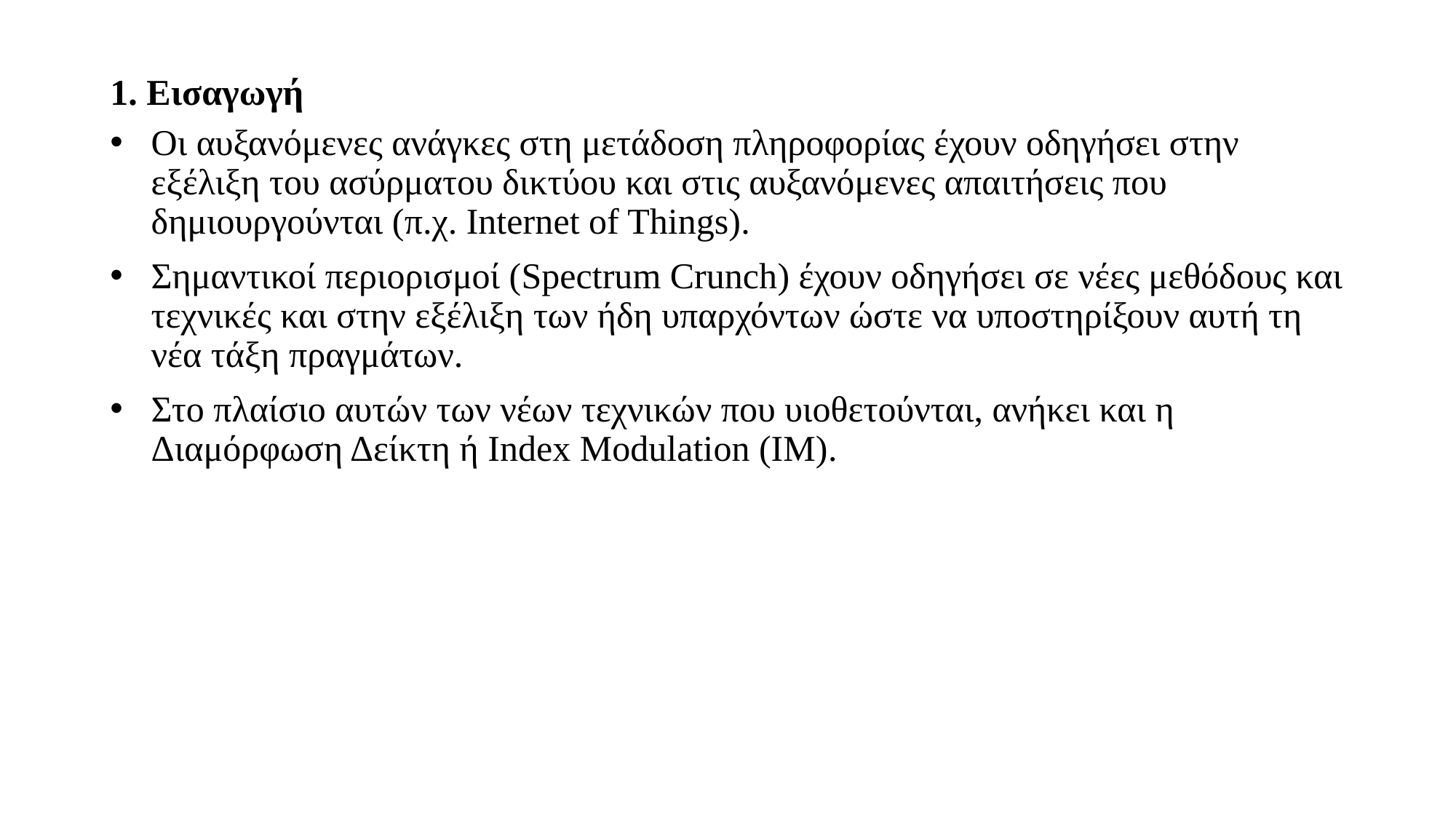

# 1. Εισαγωγή
Οι αυξανόμενες ανάγκες στη μετάδοση πληροφορίας έχουν οδηγήσει στην εξέλιξη του ασύρματου δικτύου και στις αυξανόμενες απαιτήσεις που δημιουργούνται (π.χ. Internet of Things).
Σημαντικοί περιορισμοί (Spectrum Crunch) έχουν οδηγήσει σε νέες μεθόδους και τεχνικές και στην εξέλιξη των ήδη υπαρχόντων ώστε να υποστηρίξουν αυτή τη νέα τάξη πραγμάτων.
Στο πλαίσιο αυτών των νέων τεχνικών που υιοθετούνται, ανήκει και η Διαμόρφωση Δείκτη ή Index Modulation (IM).